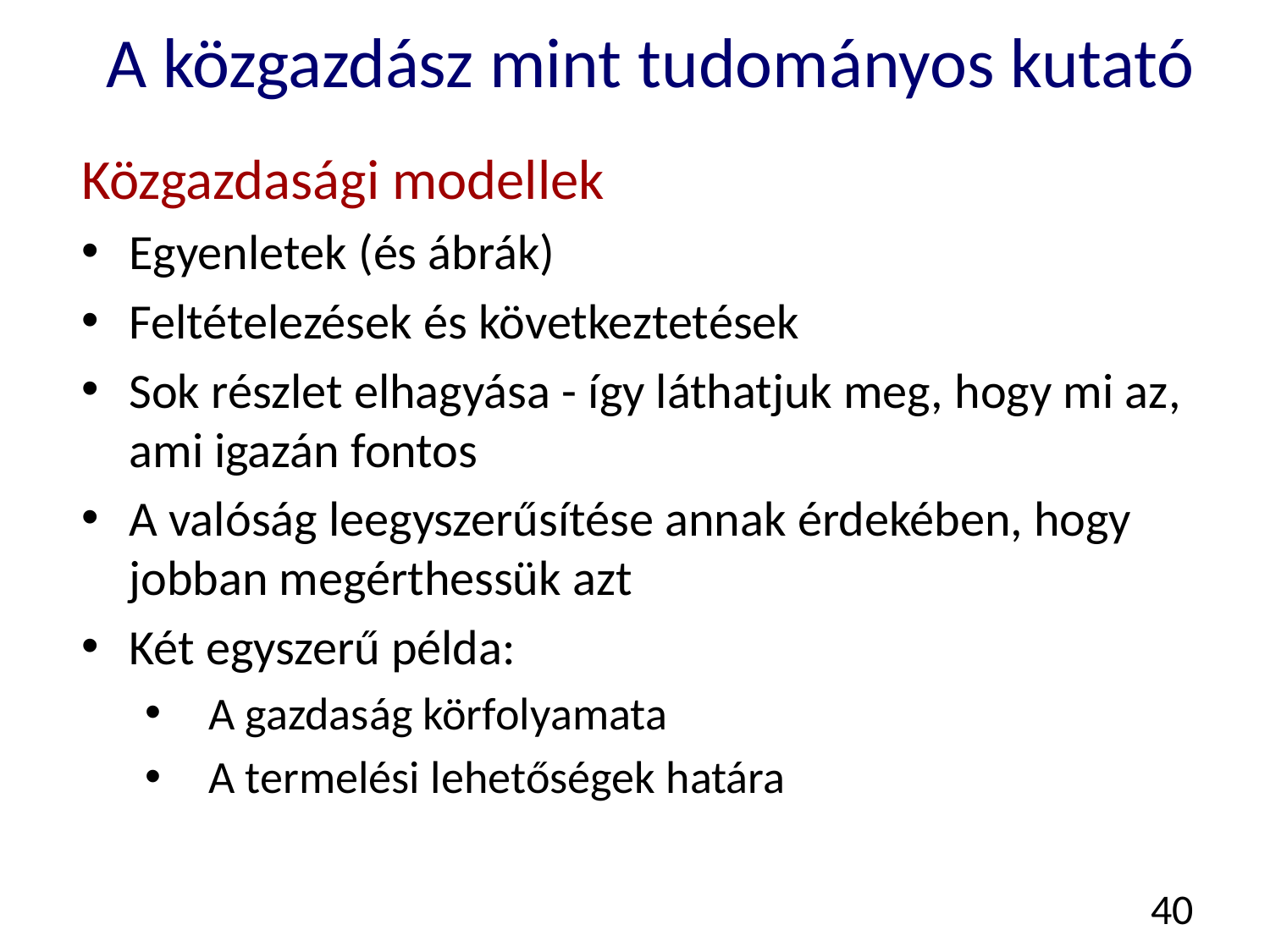

A közgazdász mint tudományos kutató
Közgazdasági modellek
Egyenletek (és ábrák)
Feltételezések és következtetések
Sok részlet elhagyása - így láthatjuk meg, hogy mi az, ami igazán fontos
A valóság leegyszerűsítése annak érdekében, hogy jobban megérthessük azt
Két egyszerű példa:
A gazdaság körfolyamata
A termelési lehetőségek határa
40